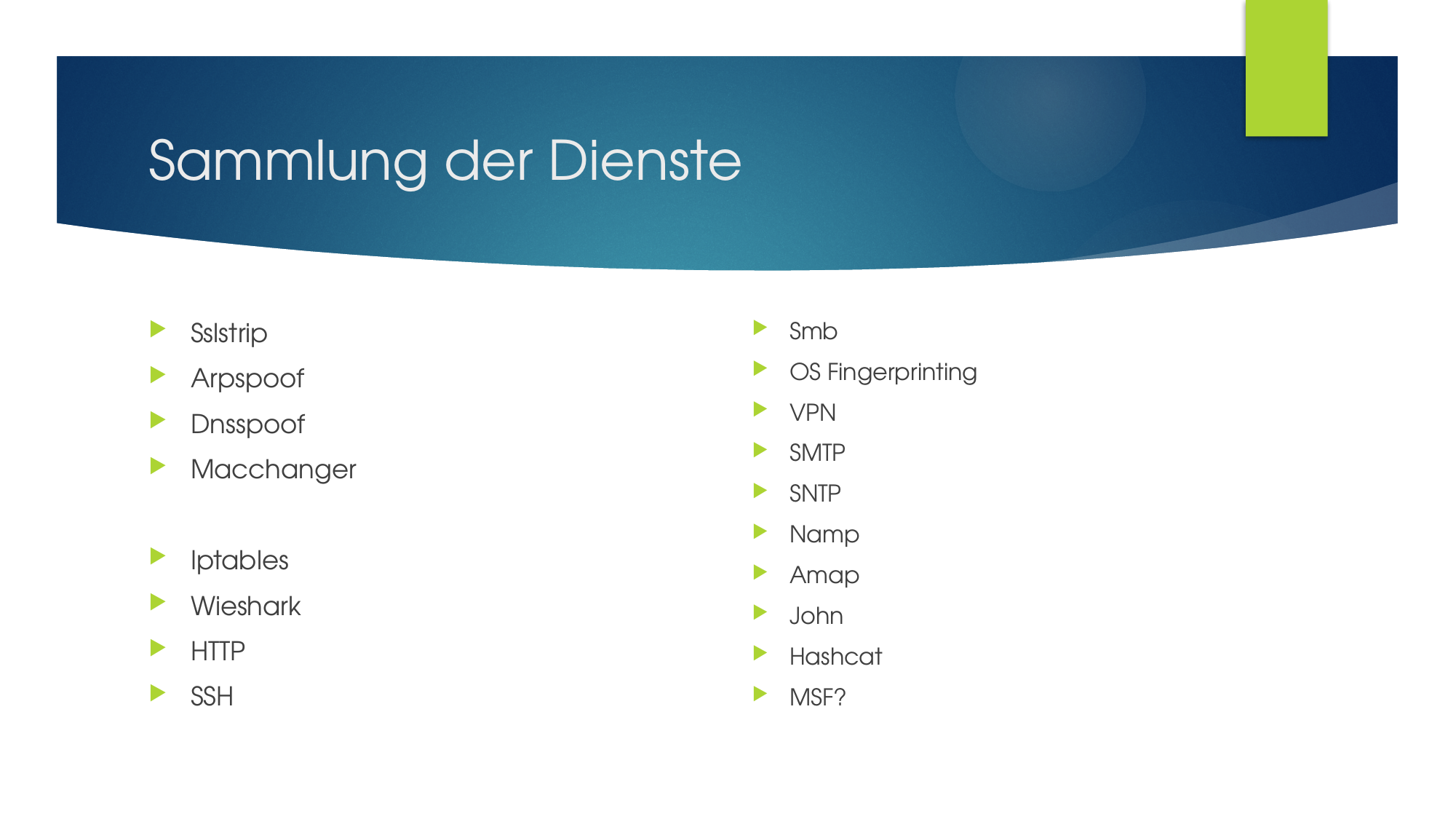

# Sammlung der Dienste
Sslstrip
Arpspoof
Dnsspoof
Macchanger

Iptables
Wieshark
HTTP
SSH
Smb
OS Fingerprinting
VPN
SMTP
SNTP
Namp
Amap
John
Hashcat
MSF?